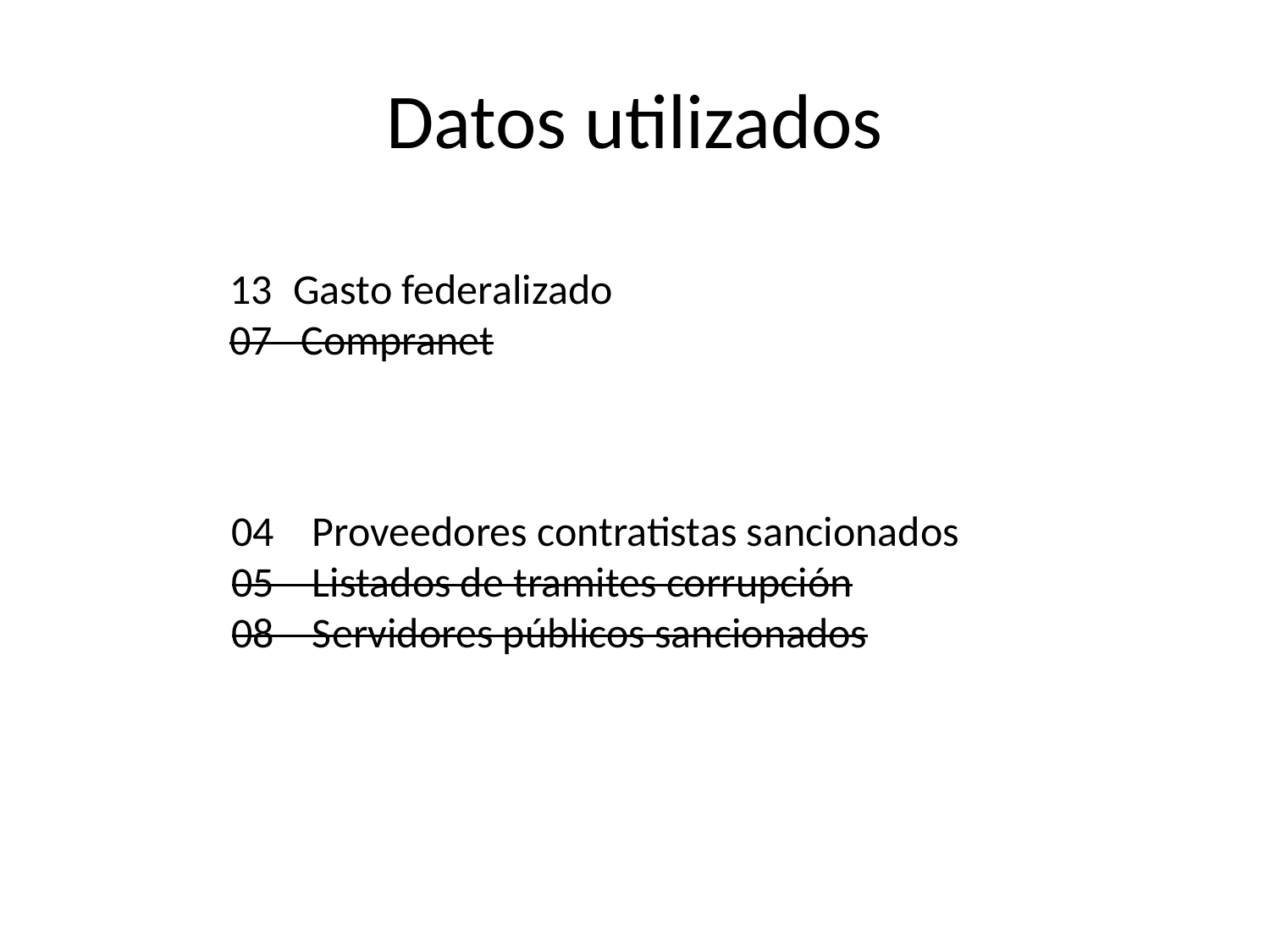

# Datos utilizados
Gasto federalizado
07   Compranet
04    Proveedores contratistas sancionados
05    Listados de tramites corrupción
08    Servidores públicos sancionados